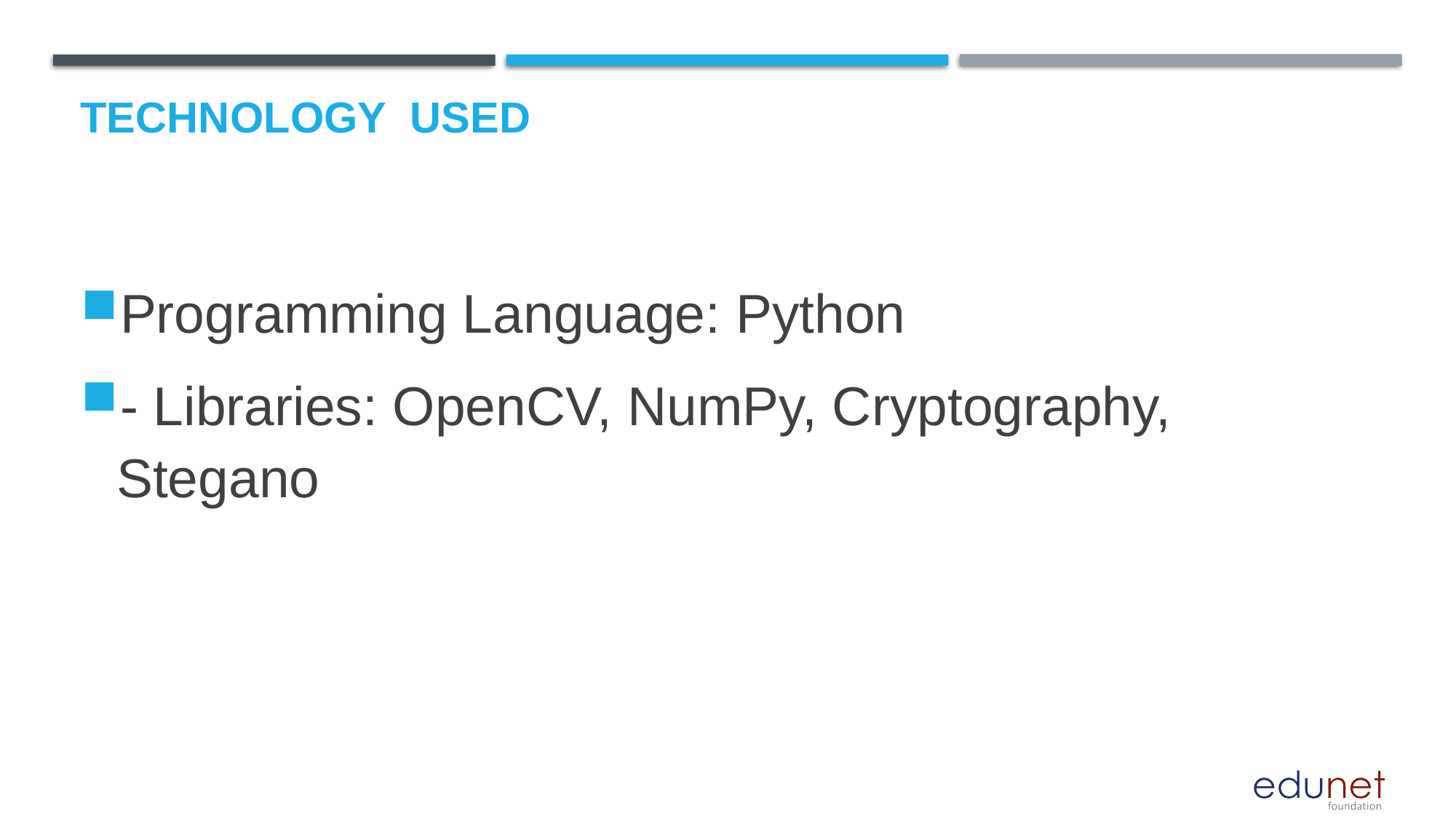

# Technology  used
Programming Language: Python
- Libraries: OpenCV, NumPy, Cryptography, Stegano